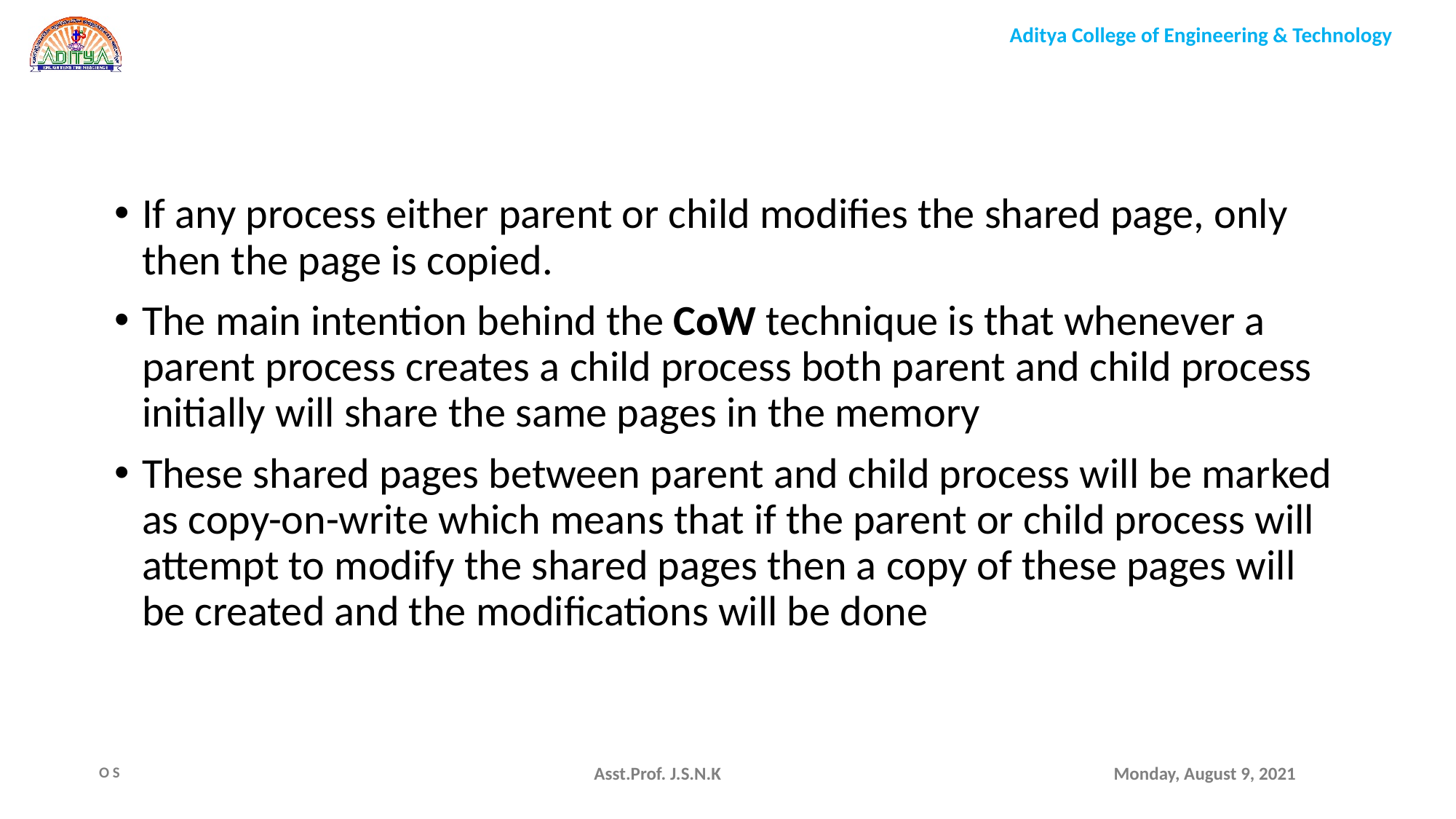

If any process either parent or child modifies the shared page, only then the page is copied.
The main intention behind the CoW technique is that whenever a parent process creates a child process both parent and child process initially will share the same pages in the memory
These shared pages between parent and child process will be marked as copy-on-write which means that if the parent or child process will attempt to modify the shared pages then a copy of these pages will be created and the modifications will be done
Asst.Prof. J.S.N.K
Monday, August 9, 2021